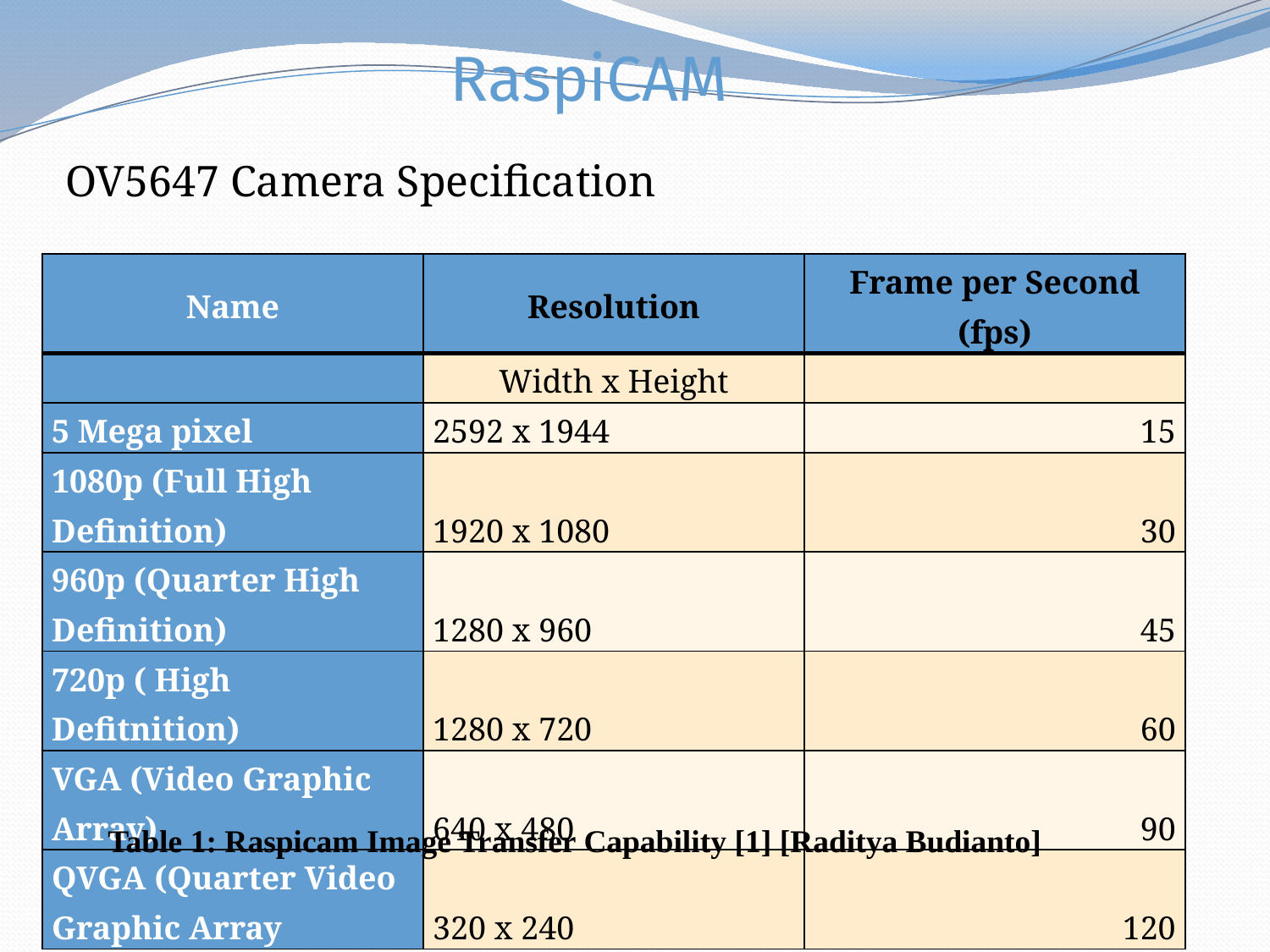

RaspiCAM
OV5647 Camera Specification
| Name | Resolution | Frame per Second (fps) |
| --- | --- | --- |
|  | Width x Height |  |
| 5 Mega pixel | 2592 x 1944 | 15 |
| 1080p (Full High Definition) | 1920 x 1080 | 30 |
| 960p (Quarter High Definition) | 1280 x 960 | 45 |
| 720p ( High Defitnition) | 1280 x 720 | 60 |
| VGA (Video Graphic Array) | 640 x 480 | 90 |
| QVGA (Quarter Video Graphic Array | 320 x 240 | 120 |
Table 1: Raspicam Image Transfer Capability [1] [Raditya Budianto]